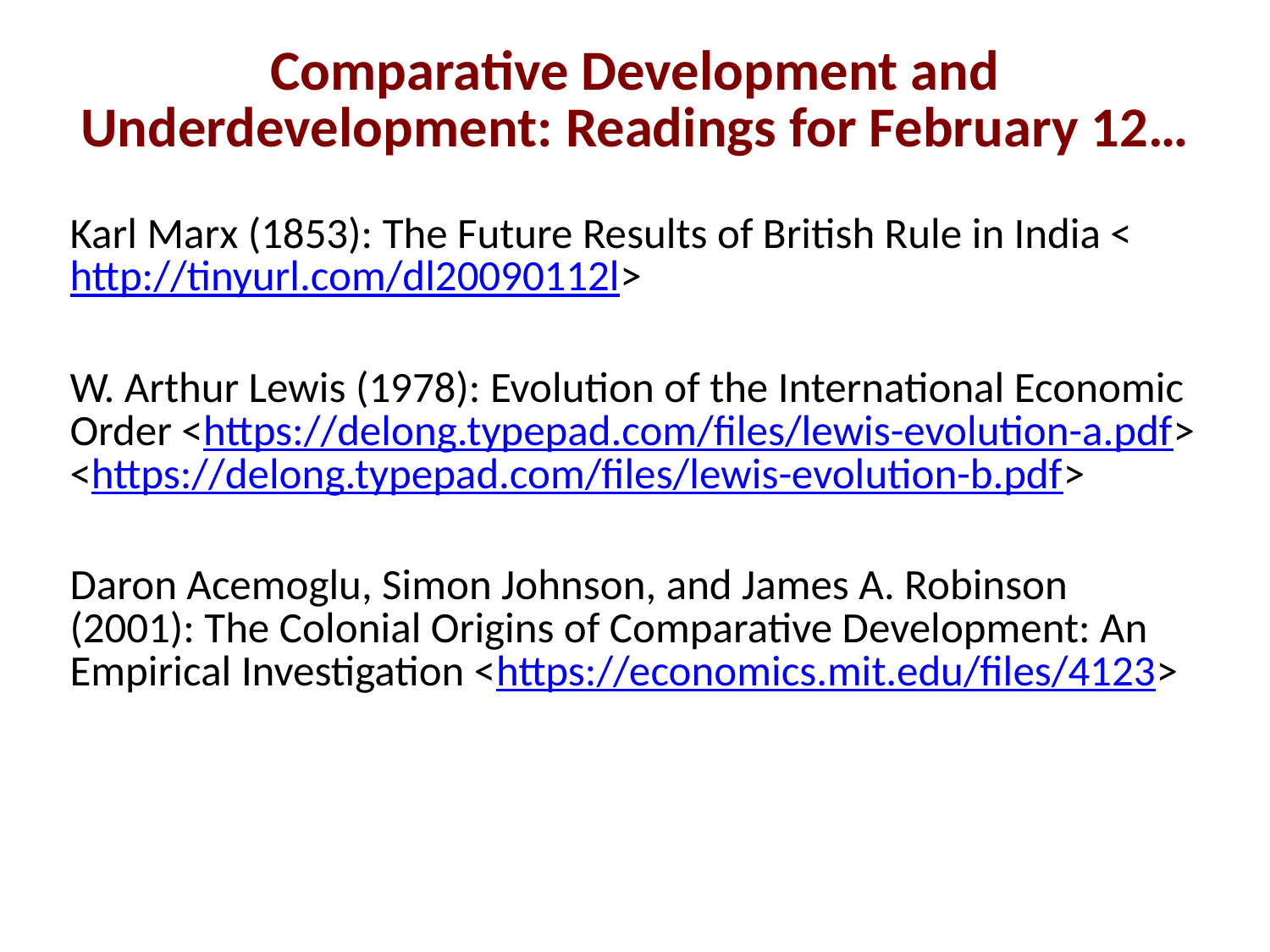

Comparative Development and Underdevelopment: Readings for February 12…
Karl Marx (1853): The Future Results of British Rule in India <http://tinyurl.com/dl20090112l>

W. Arthur Lewis (1978): Evolution of the International Economic Order <https://delong.typepad.com/files/lewis-evolution-a.pdf> <https://delong.typepad.com/files/lewis-evolution-b.pdf>

Daron Acemoglu, Simon Johnson, and James A. Robinson (2001): The Colonial Origins of Comparative Development: An Empirical Investigation <https://economics.mit.edu/files/4123>